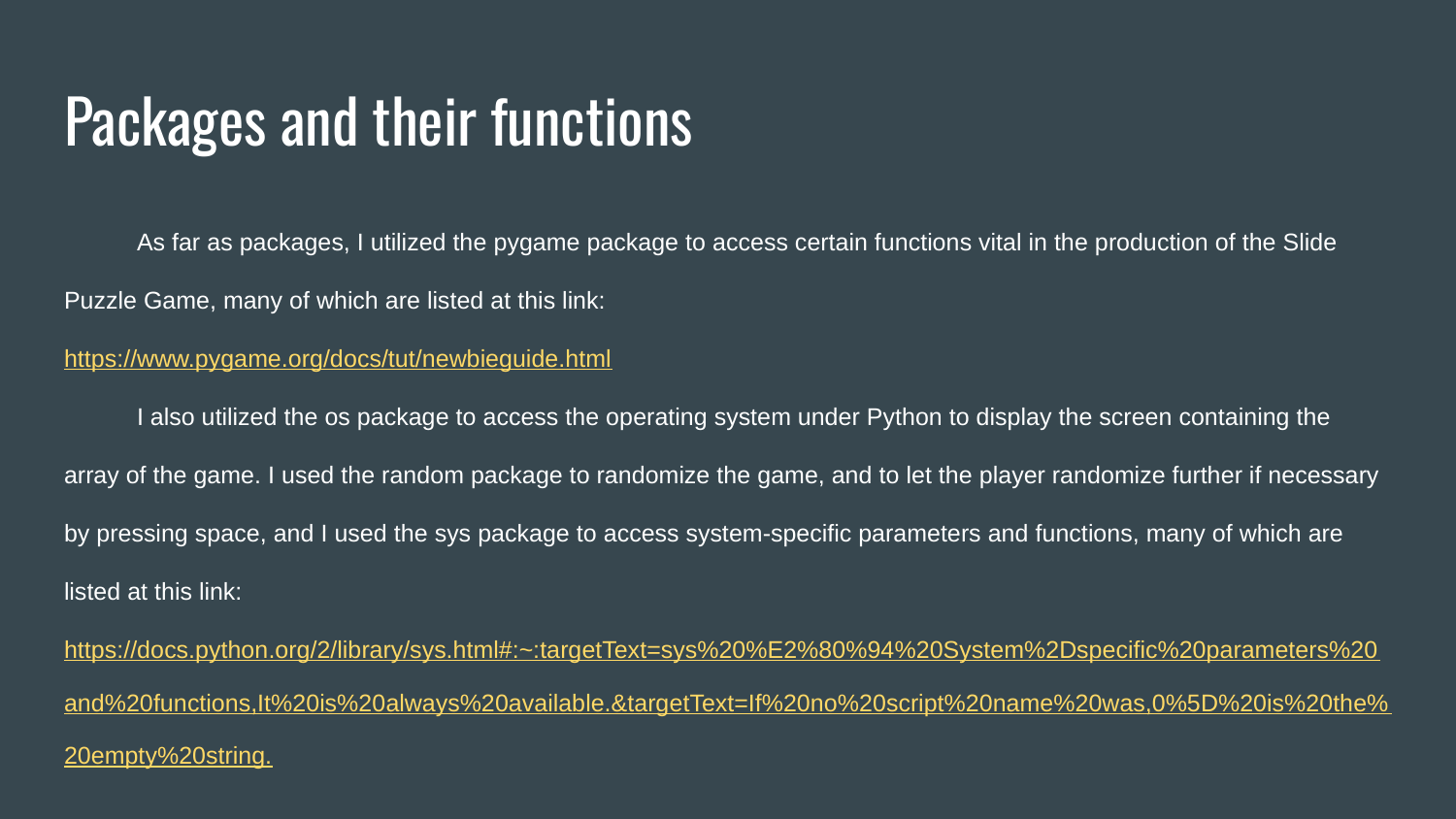

# Packages and their functions
As far as packages, I utilized the pygame package to access certain functions vital in the production of the Slide Puzzle Game, many of which are listed at this link:
https://www.pygame.org/docs/tut/newbieguide.html
I also utilized the os package to access the operating system under Python to display the screen containing the array of the game. I used the random package to randomize the game, and to let the player randomize further if necessary by pressing space, and I used the sys package to access system-specific parameters and functions, many of which are listed at this link: https://docs.python.org/2/library/sys.html#:~:targetText=sys%20%E2%80%94%20System%2Dspecific%20parameters%20and%20functions,It%20is%20always%20available.&targetText=If%20no%20script%20name%20was,0%5D%20is%20the%20empty%20string.